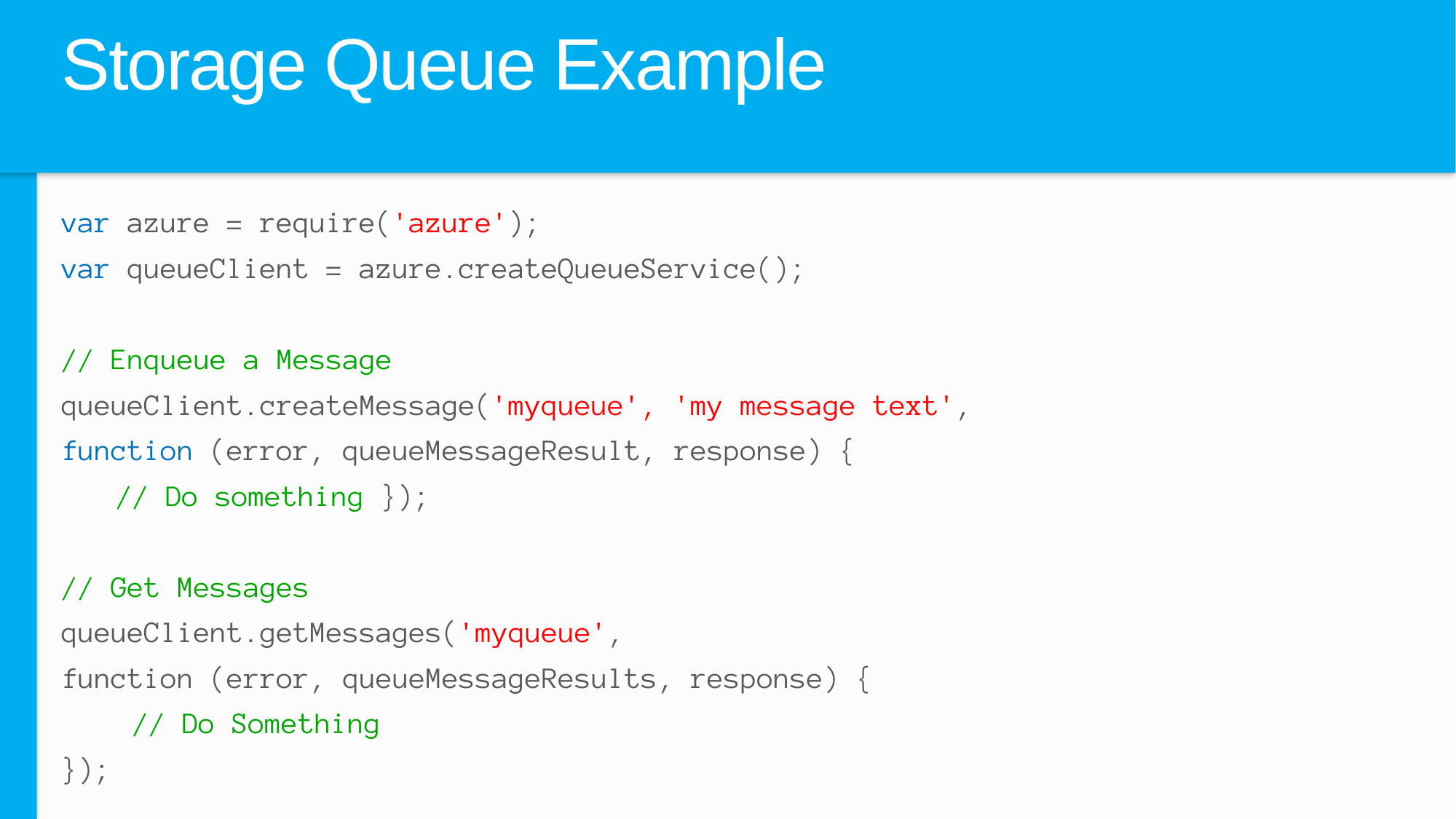

# Storage Queue Example
var azure = require('azure');
var queueClient = azure.createQueueService();

// Enqueue a Message
queueClient.createMessage('myqueue', 'my message text',
function (error, queueMessageResult, response) {
// Do something });

// Get Messages
queueClient.getMessages('myqueue',
function (error, queueMessageResults, response) {
 // Do Something
});